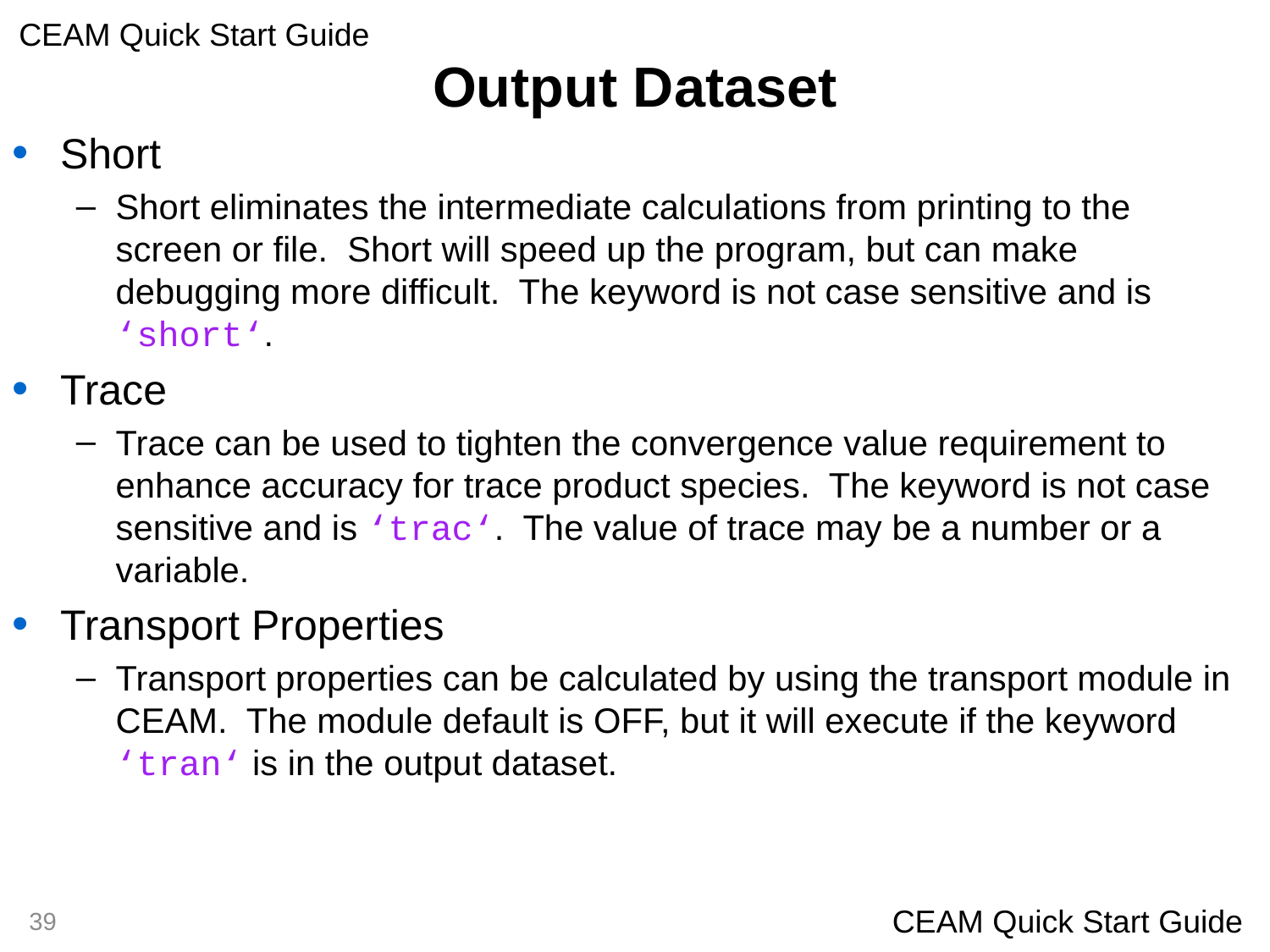

# Output Dataset
Short
Short eliminates the intermediate calculations from printing to the screen or file.  Short will speed up the program, but can make debugging more difficult.  The keyword is not case sensitive and is ‘short‘.
Trace
Trace can be used to tighten the convergence value requirement to enhance accuracy for trace product species.  The keyword is not case sensitive and is ‘trac‘.  The value of trace may be a number or a variable.
Transport Properties
Transport properties can be calculated by using the transport module in CEAM.  The module default is OFF, but it will execute if the keyword ‘tran‘ is in the output dataset.

39